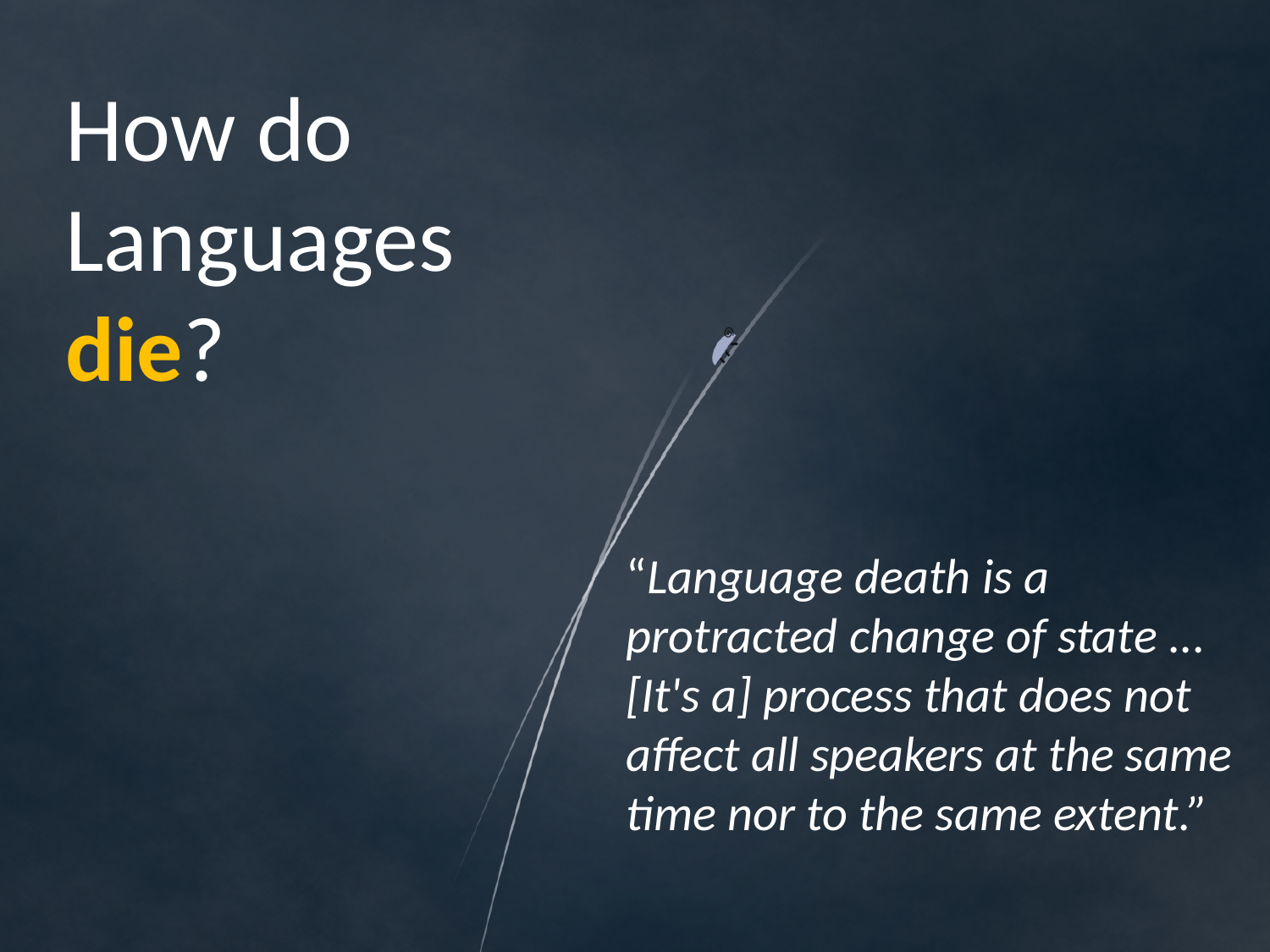

How do Languages
die?
“Language death is a protracted change of state ... [It's a] process that does not affect all speakers at the same time nor to the same extent.”